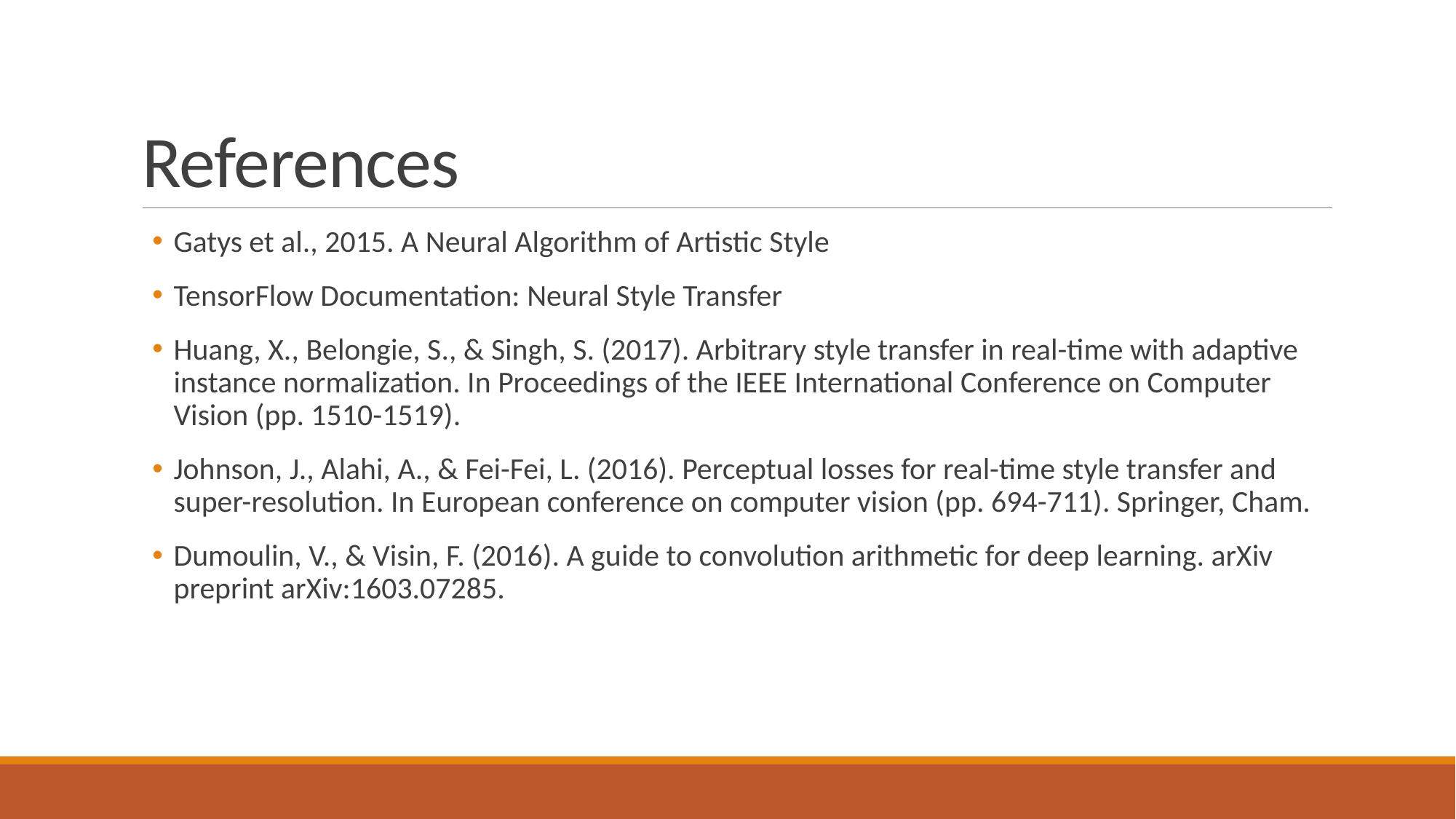

# References
Gatys et al., 2015. A Neural Algorithm of Artistic Style
TensorFlow Documentation: Neural Style Transfer
Huang, X., Belongie, S., & Singh, S. (2017). Arbitrary style transfer in real-time with adaptive instance normalization. In Proceedings of the IEEE International Conference on Computer Vision (pp. 1510-1519).
Johnson, J., Alahi, A., & Fei-Fei, L. (2016). Perceptual losses for real-time style transfer and super-resolution. In European conference on computer vision (pp. 694-711). Springer, Cham.
Dumoulin, V., & Visin, F. (2016). A guide to convolution arithmetic for deep learning. arXiv preprint arXiv:1603.07285.